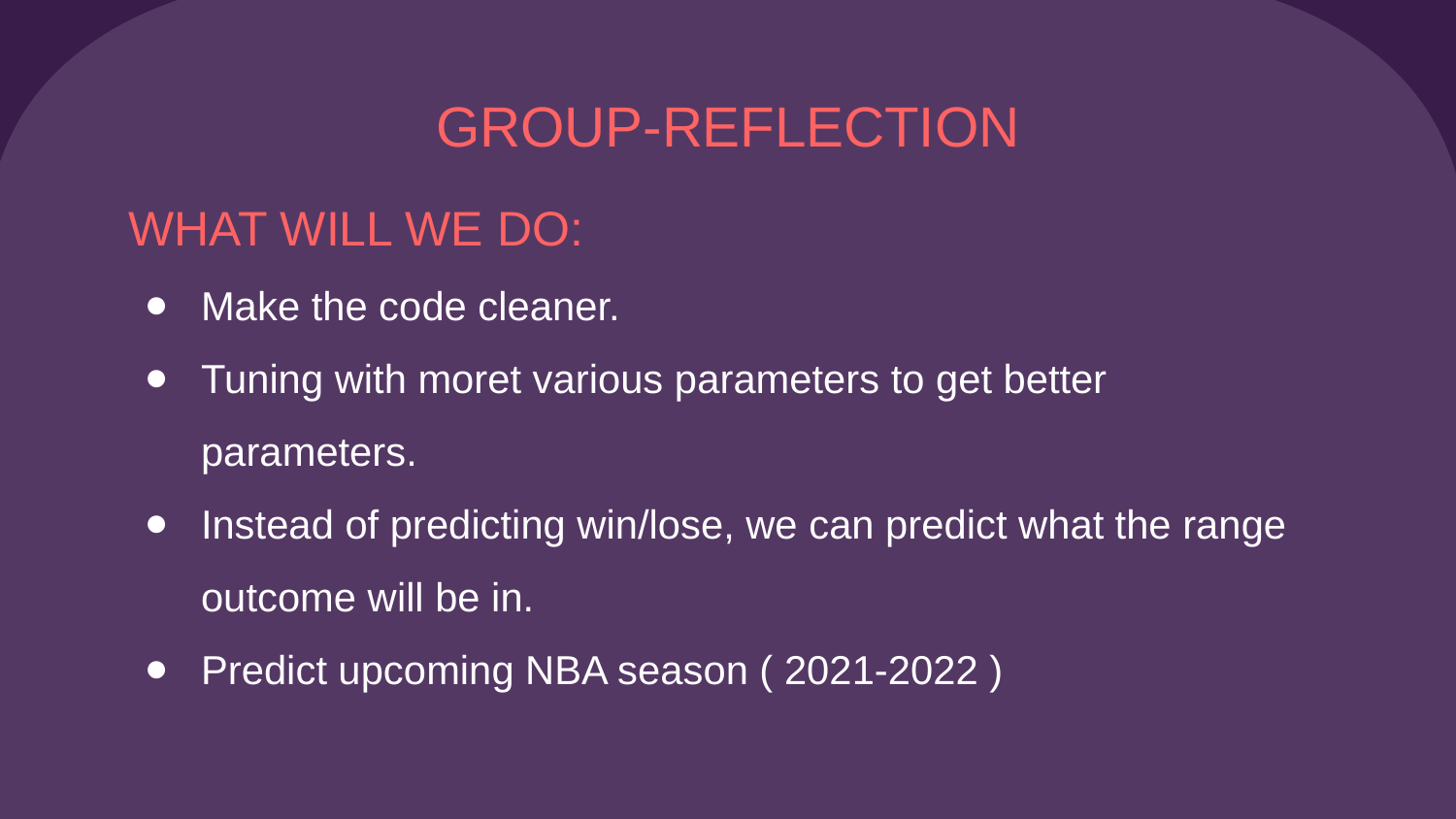

# GROUP-REFLECTION
WHAT WILL WE DO:
Make the code cleaner.
Tuning with moret various parameters to get better parameters.
Instead of predicting win/lose, we can predict what the range outcome will be in.
Predict upcoming NBA season ( 2021-2022 )